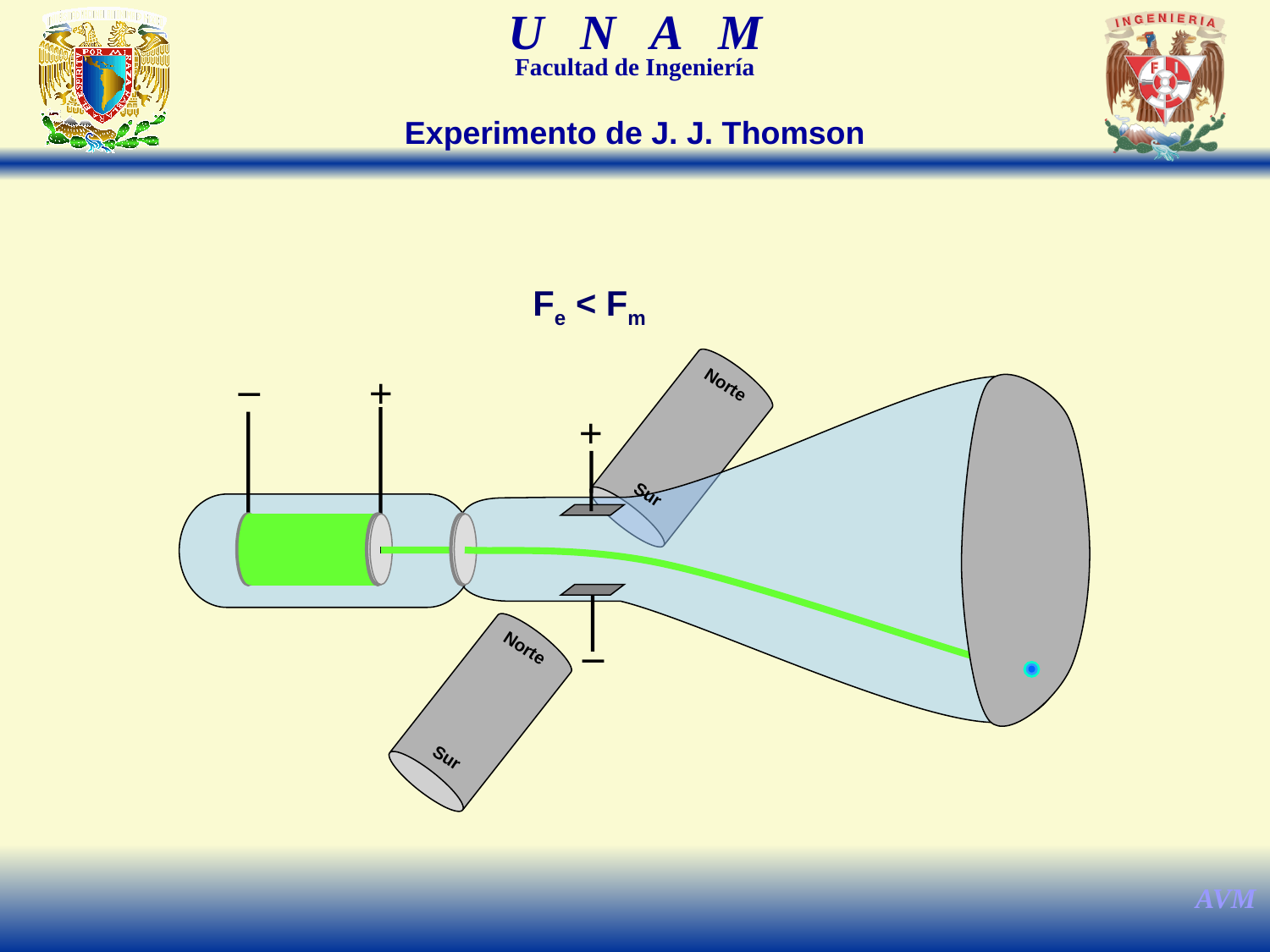

Experimento de J. J. Thomson
Fe < Fm
_
+

Norte

+

Sur

_

Norte

Sur